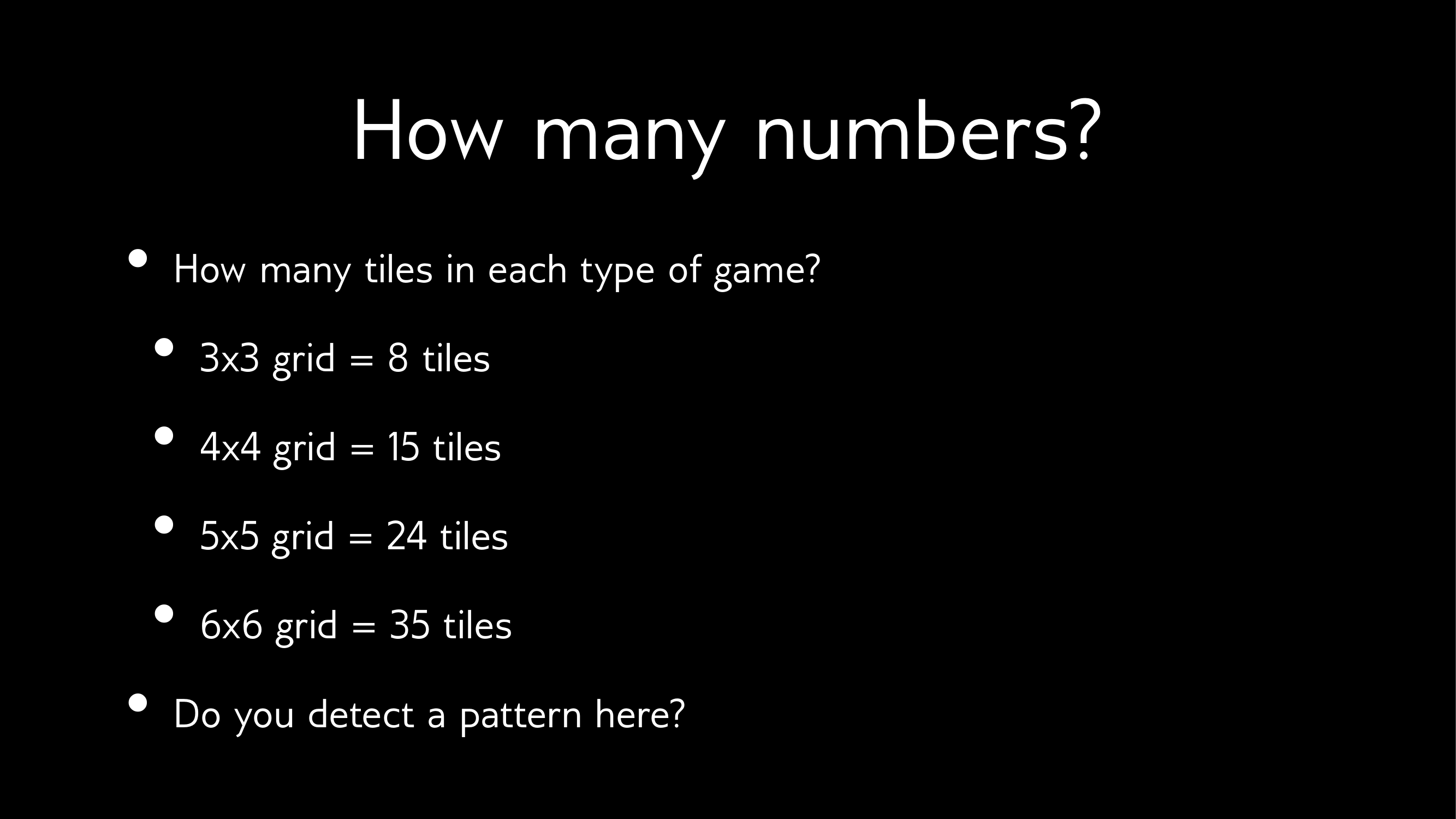

# How many numbers?
How many tiles in each type of game?
3x3 grid = 8 tiles
4x4 grid = 15 tiles
5x5 grid = 24 tiles
6x6 grid = 35 tiles
Do you detect a pattern here?
binary number system